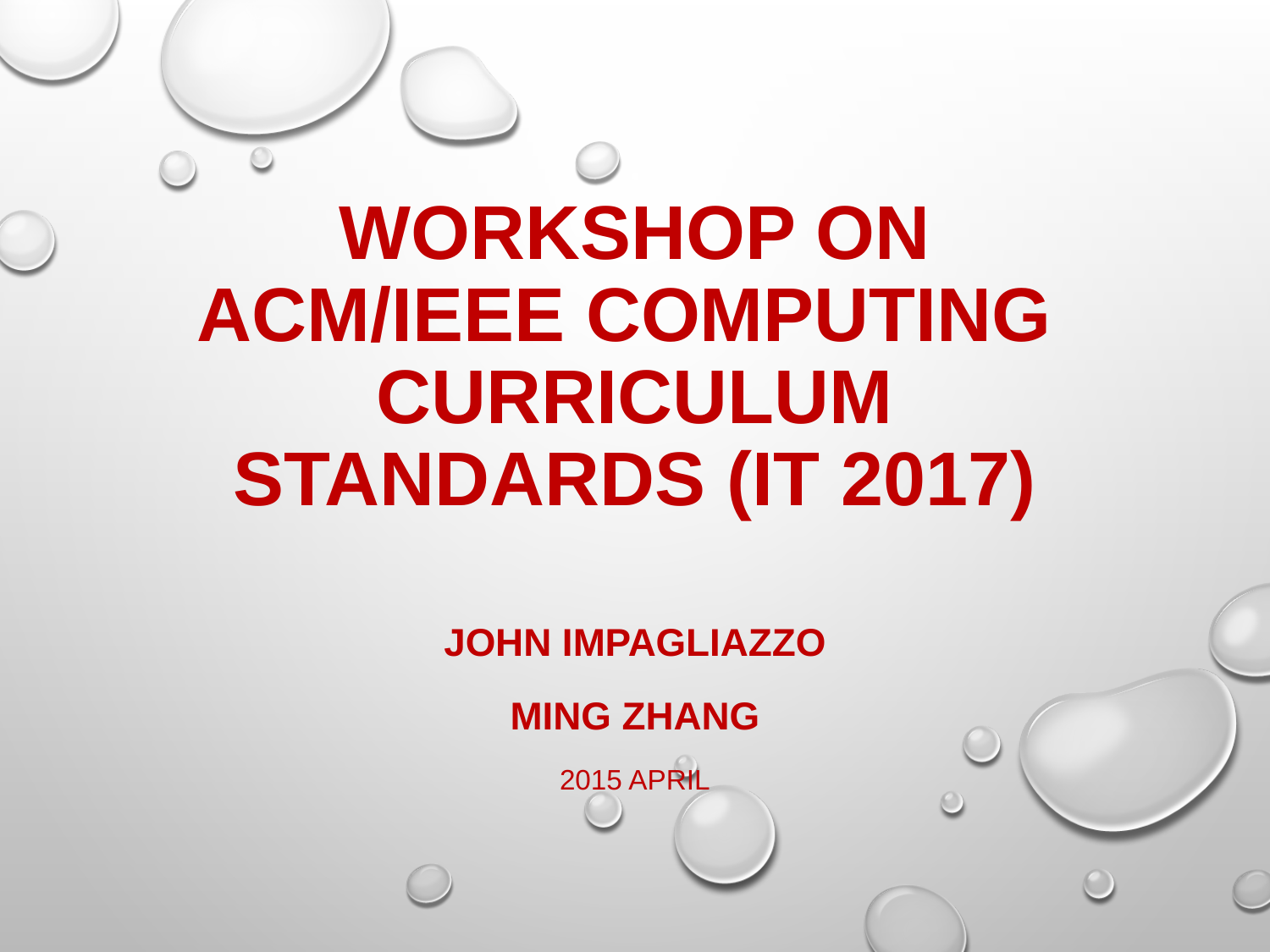

# Workshop on ACM/IEEE Computing  Curriculum standards (IT 2017)
John Impagliazzo
Ming Zhang
2015 April